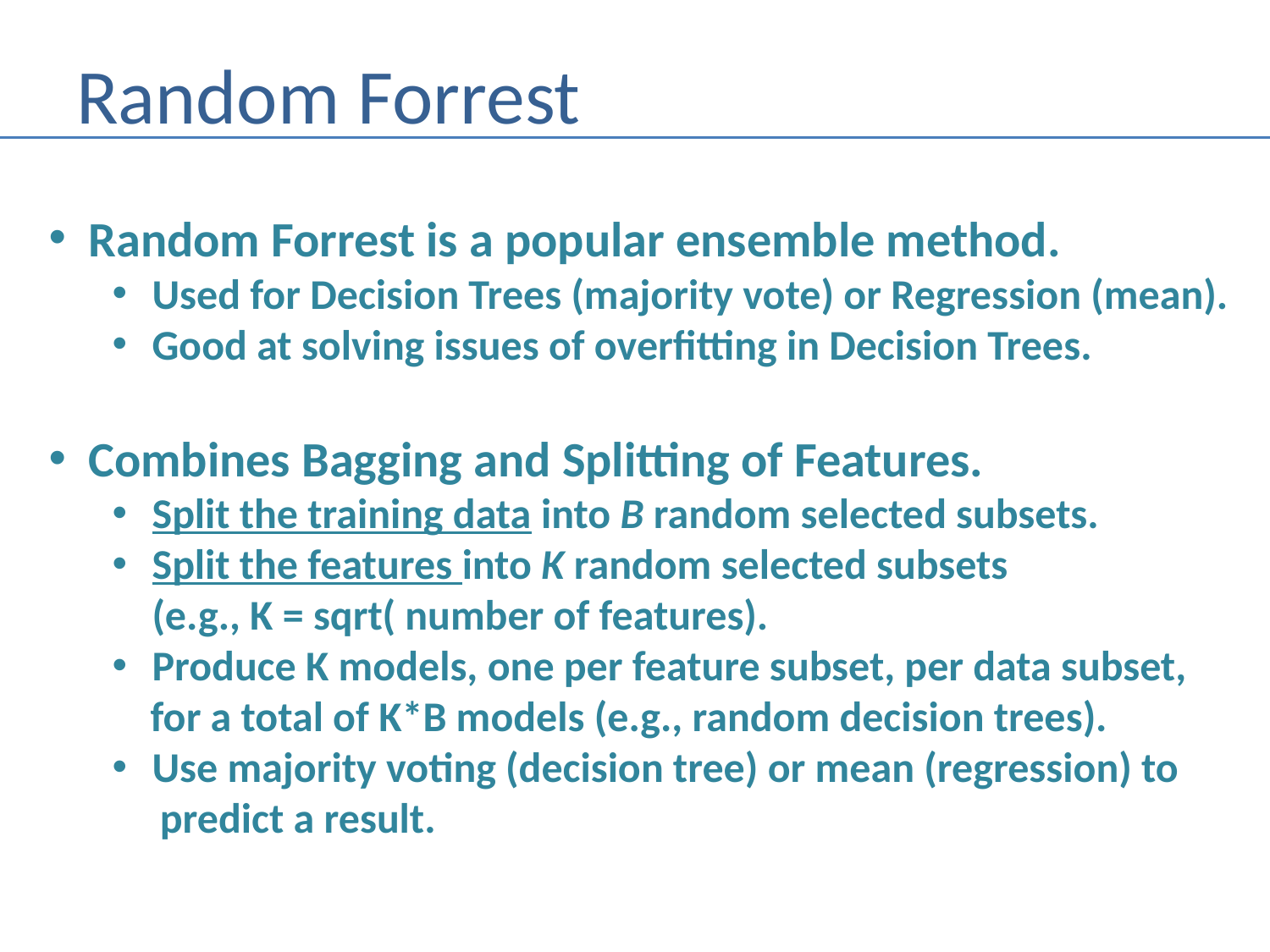

# Random Forrest
Random Forrest is a popular ensemble method.
Used for Decision Trees (majority vote) or Regression (mean).
Good at solving issues of overfitting in Decision Trees.

Combines Bagging and Splitting of Features.
Split the training data into B random selected subsets.
Split the features into K random selected subsets
(e.g., K = sqrt( number of features).
Produce K models, one per feature subset, per data subset,
    for a total of K*B models (e.g., random decision trees).
Use majority voting (decision tree) or mean (regression) to
     predict a result.